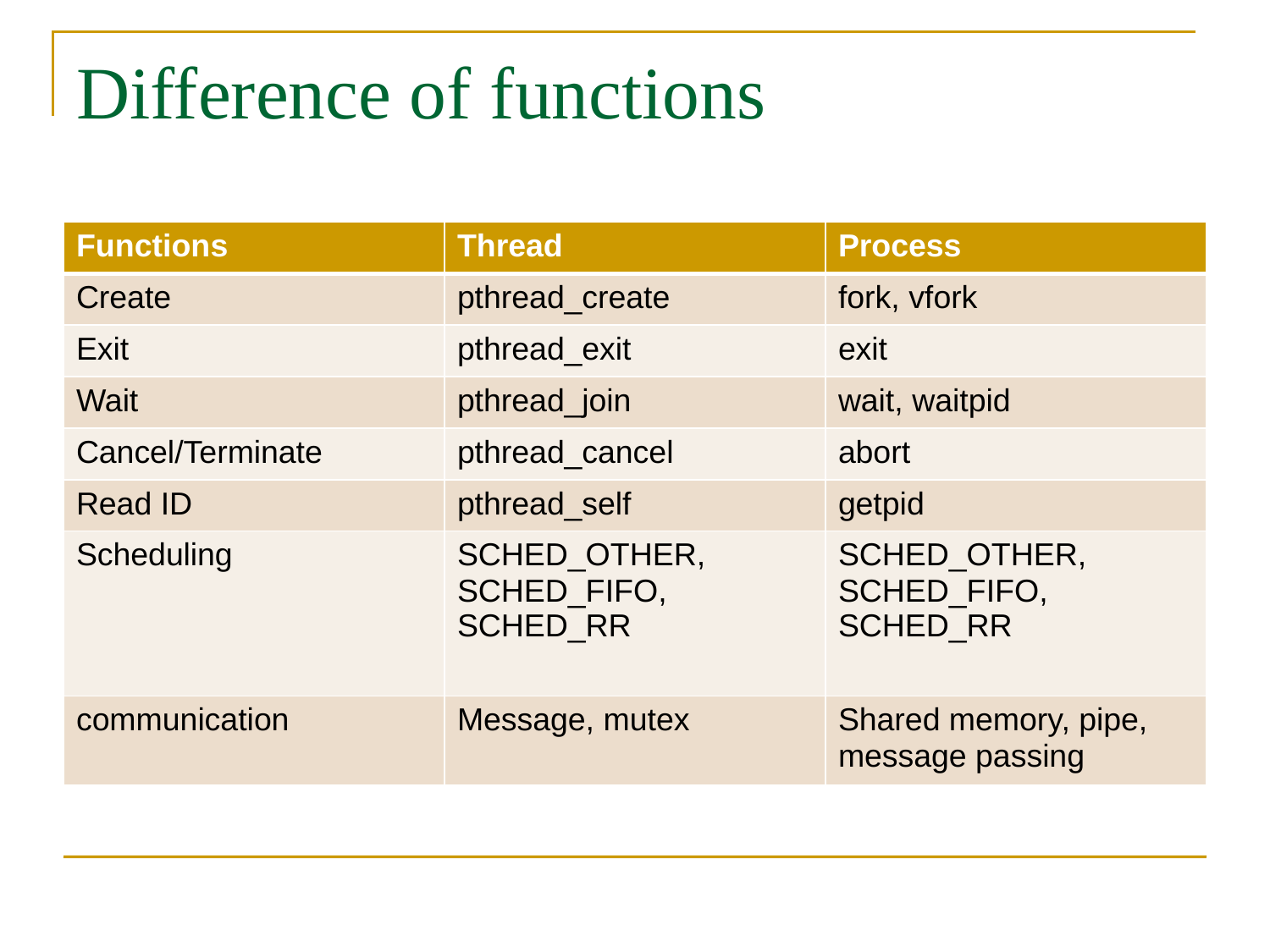

# Difference of functions
| Functions | Thread | Process |
| --- | --- | --- |
| Create | pthread\_create | fork, vfork |
| Exit | pthread\_exit | exit |
| Wait | pthread\_join | wait, waitpid |
| Cancel/Terminate | pthread\_cancel | abort |
| Read ID | pthread\_self | getpid |
| Scheduling | SCHED\_OTHER, SCHED\_FIFO, SCHED\_RR | SCHED\_OTHER, SCHED\_FIFO, SCHED\_RR |
| communication | Message, mutex | Shared memory, pipe, message passing |